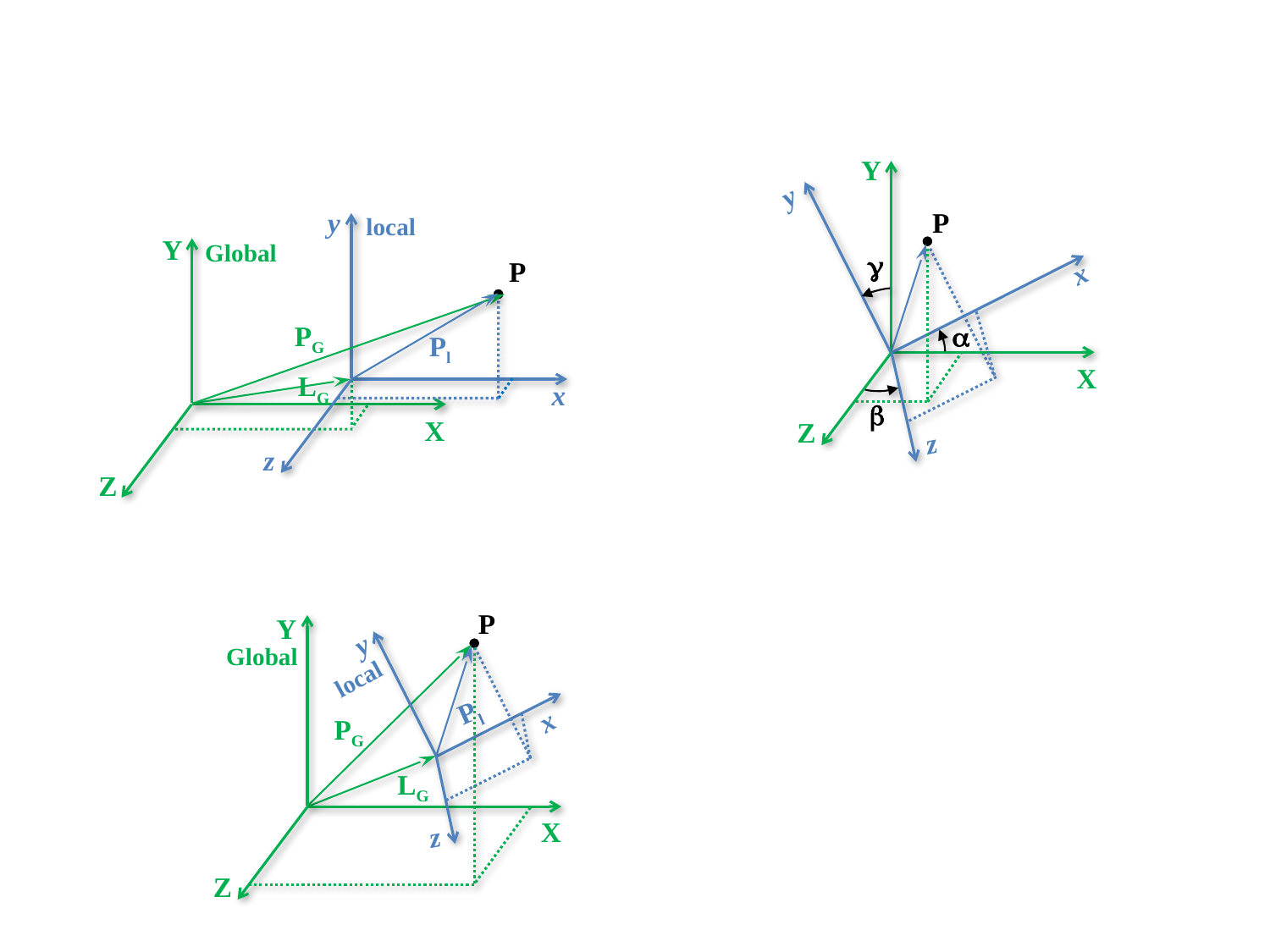

Y
y
y
P
local
Y
Global

γ
P
x

PG
α

Pl
X
LG
x
β
X
Z
z
z
Z
P
Y
y
Global

local
Pl
x
PG
LG
X
z
Z